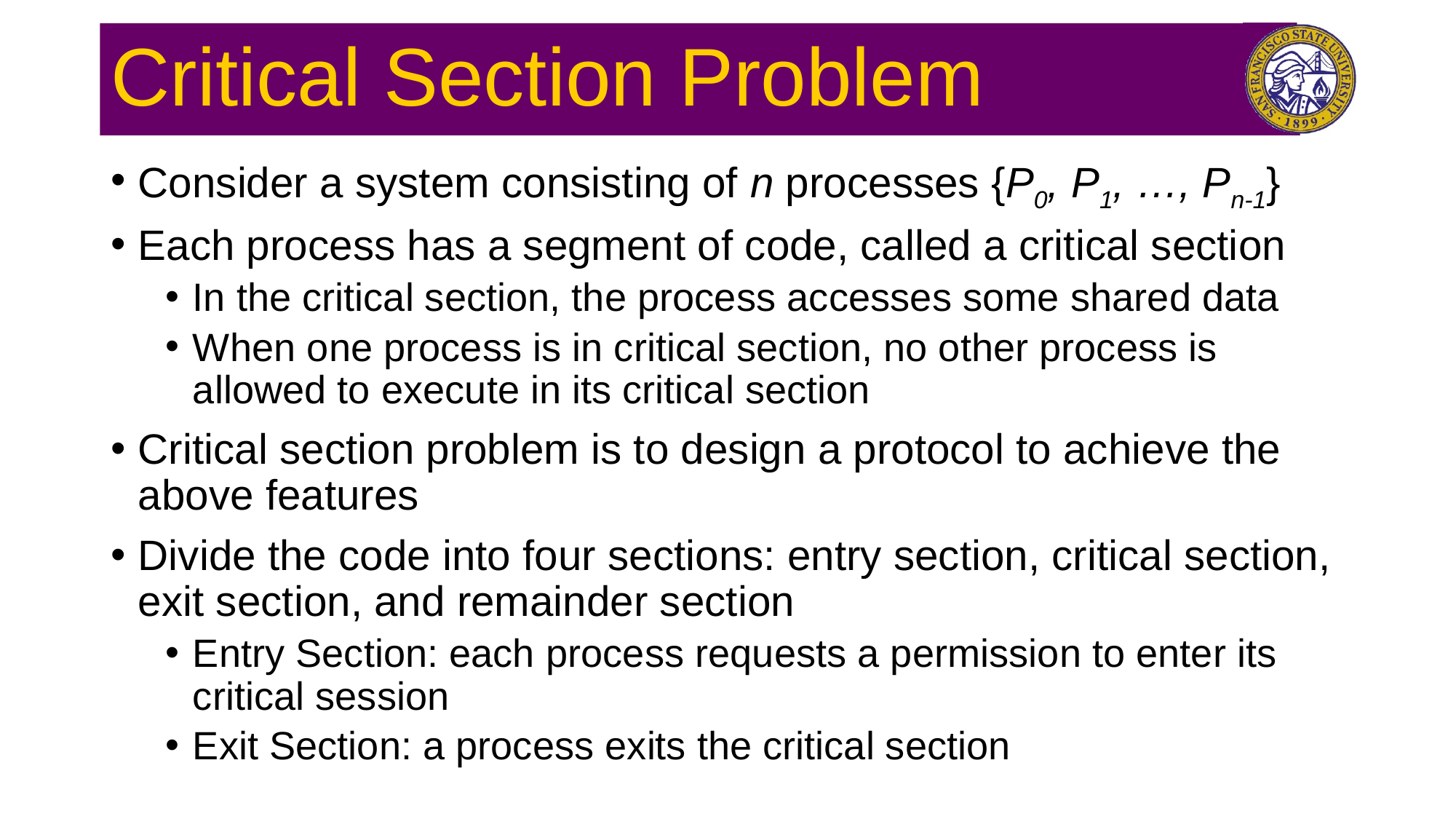

# Critical Section Problem
Consider a system consisting of n processes {P0, P1, …, Pn-1}
Each process has a segment of code, called a critical section
In the critical section, the process accesses some shared data
When one process is in critical section, no other process is allowed to execute in its critical section
Critical section problem is to design a protocol to achieve the above features
Divide the code into four sections: entry section, critical section, exit section, and remainder section
Entry Section: each process requests a permission to enter its critical session
Exit Section: a process exits the critical section